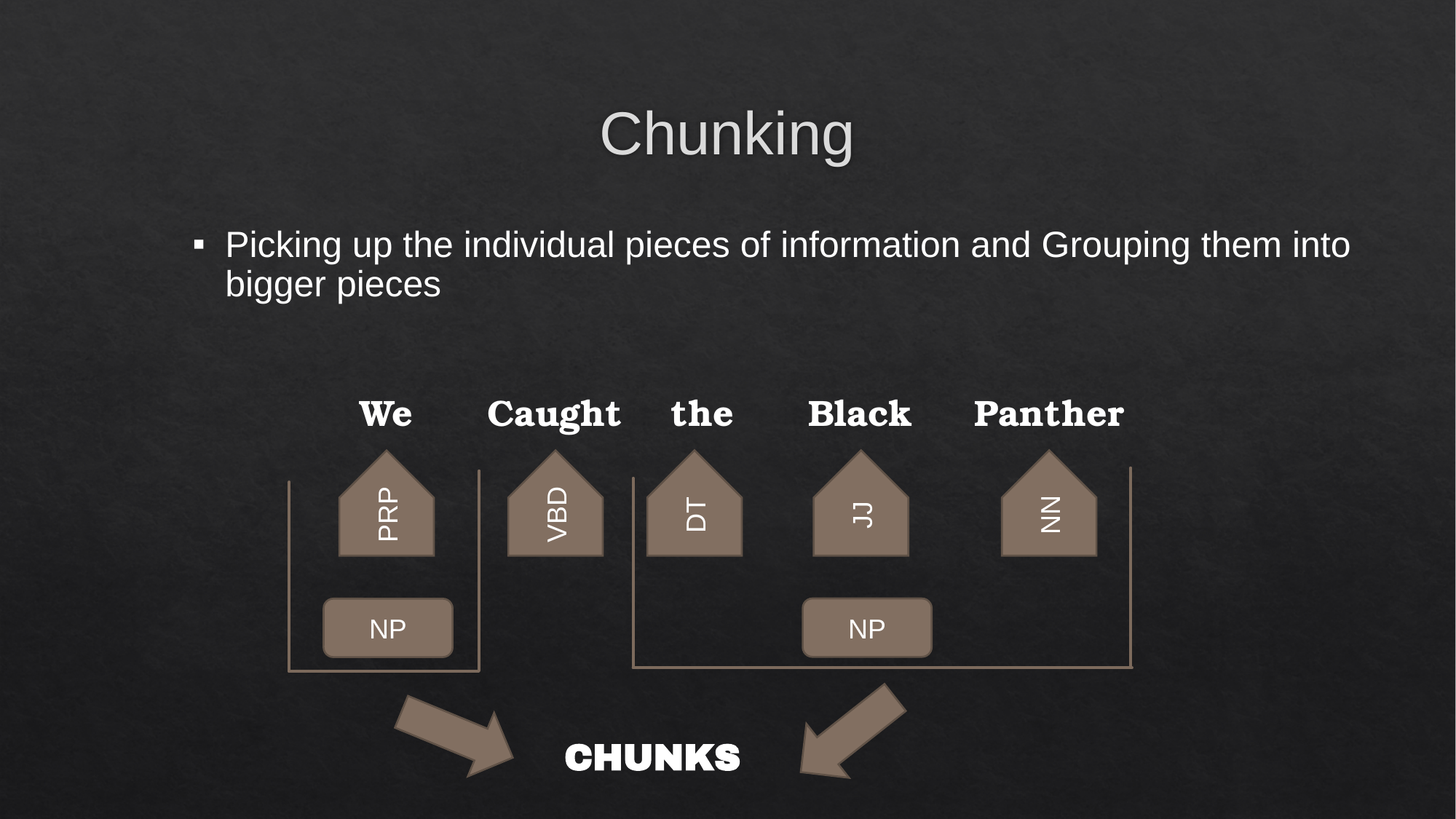

# Chunking
Picking up the individual pieces of information and Grouping them into bigger pieces
	We      Caught    the      Black     Panther
VBD
DT
JJ
NN
PRP
NP
NP

CHUNKS